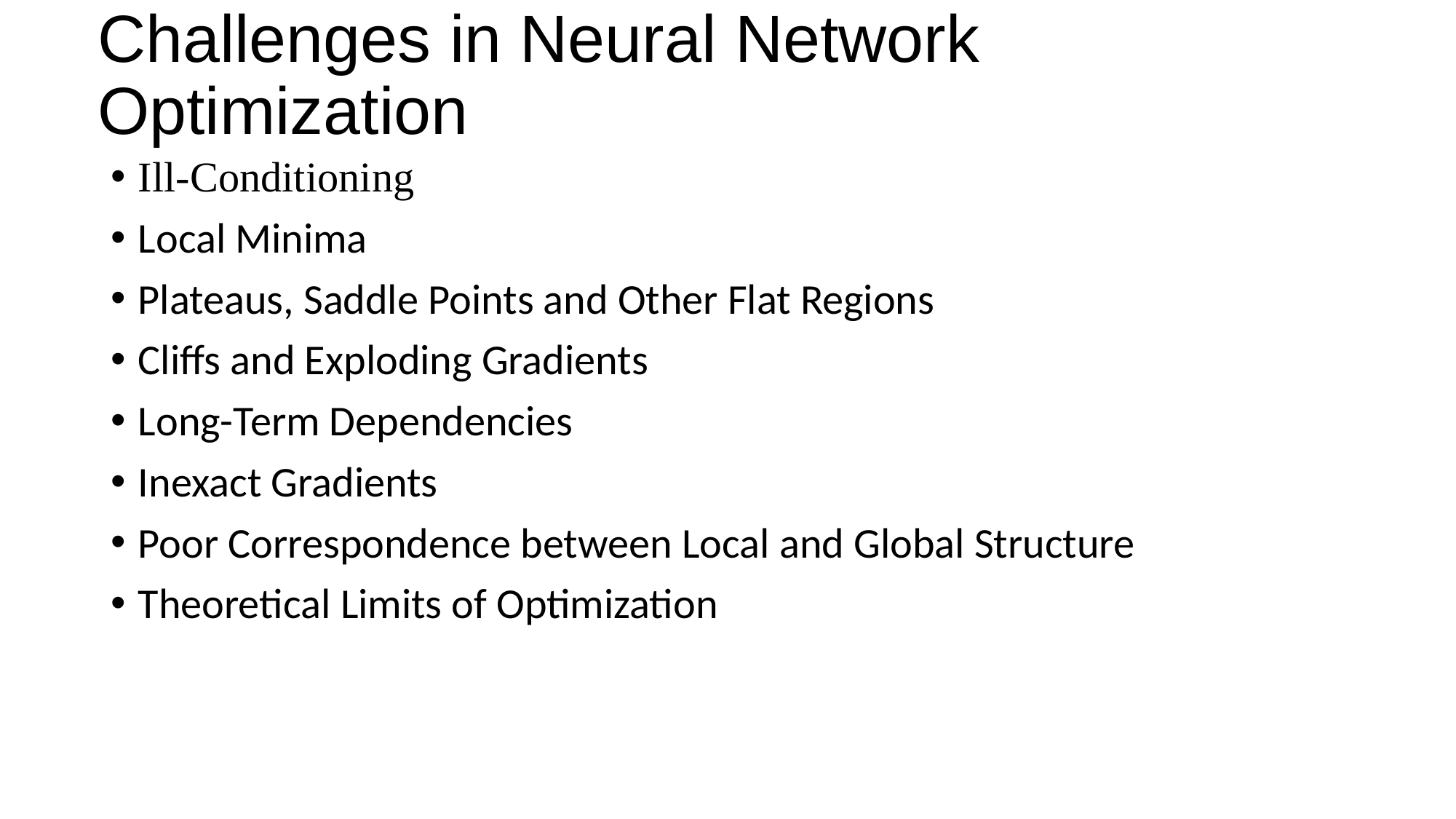

# Challenges in Neural Network Optimization
Ill-Conditioning
Local Minima
Plateaus, Saddle Points and Other Flat Regions
Cliﬀs and Exploding Gradients
Long-Term Dependencies
Inexact Gradients
Poor Correspondence between Local and Global Structure
Theoretical Limits of Optimization